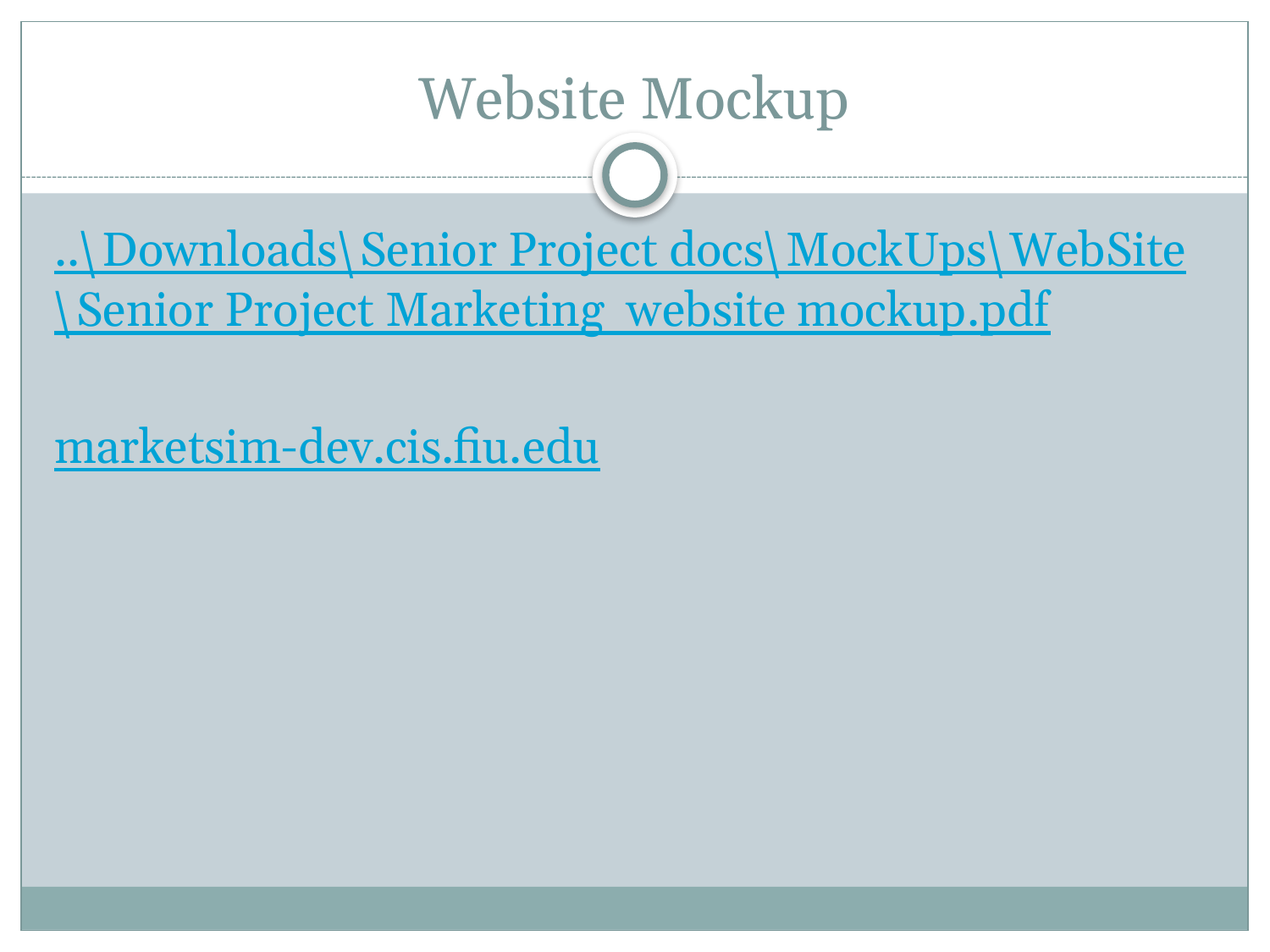

# Website Mockup
..\Downloads\Senior Project docs\MockUps\WebSite\Senior Project Marketing  website mockup.pdf

marketsim-dev.cis.fiu.edu